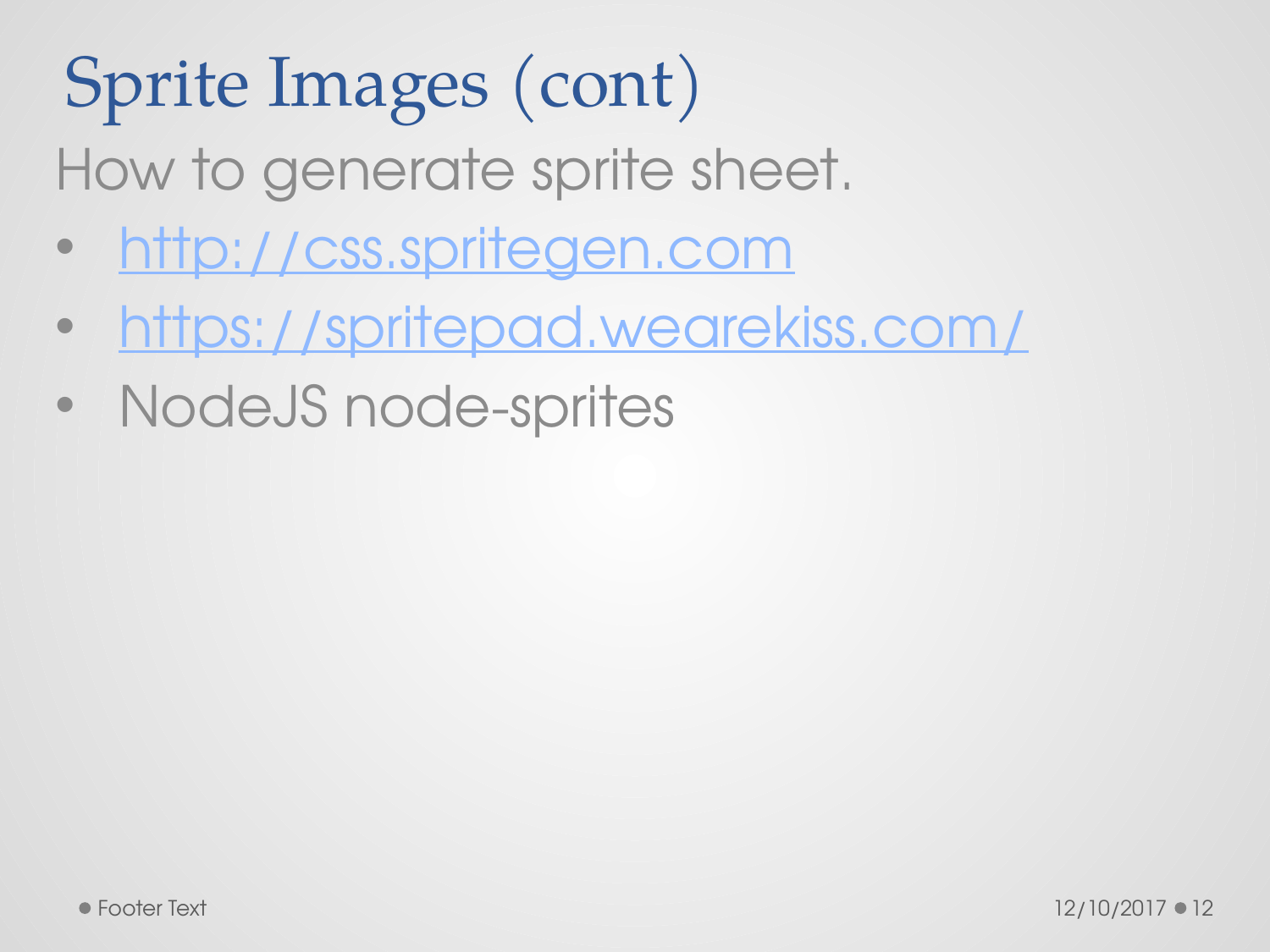

# Sprite Images (cont)
How to generate sprite sheet.
http://css.spritegen.com
https://spritepad.wearekiss.com/
NodeJS node-sprites

Footer Text
12/10/2017
12